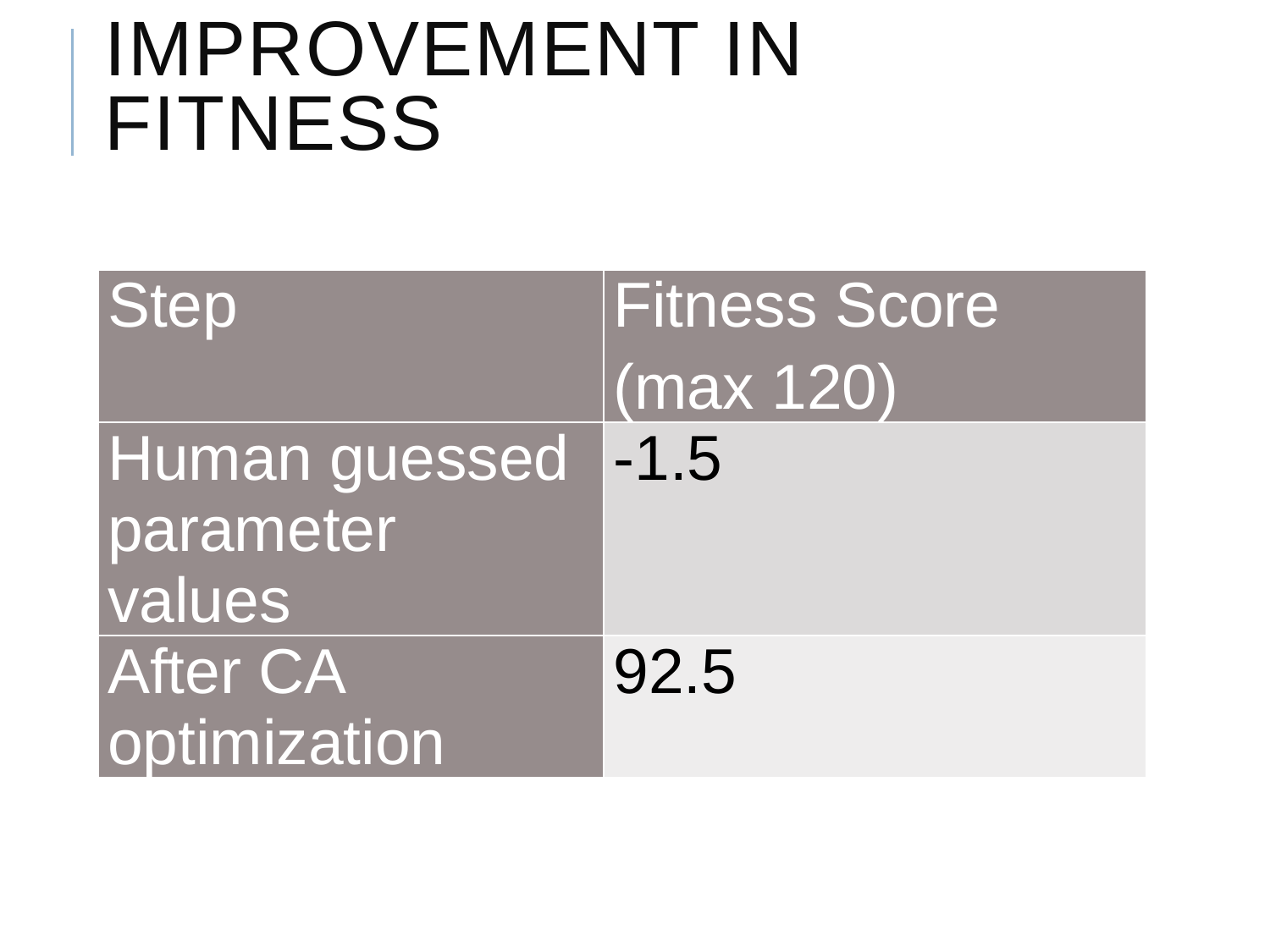

# Improvement in fitness
| Step | Fitness Score (max 120) |
| --- | --- |
| Human guessed parameter values | -1.5 |
| After CA optimization | 92.5 |